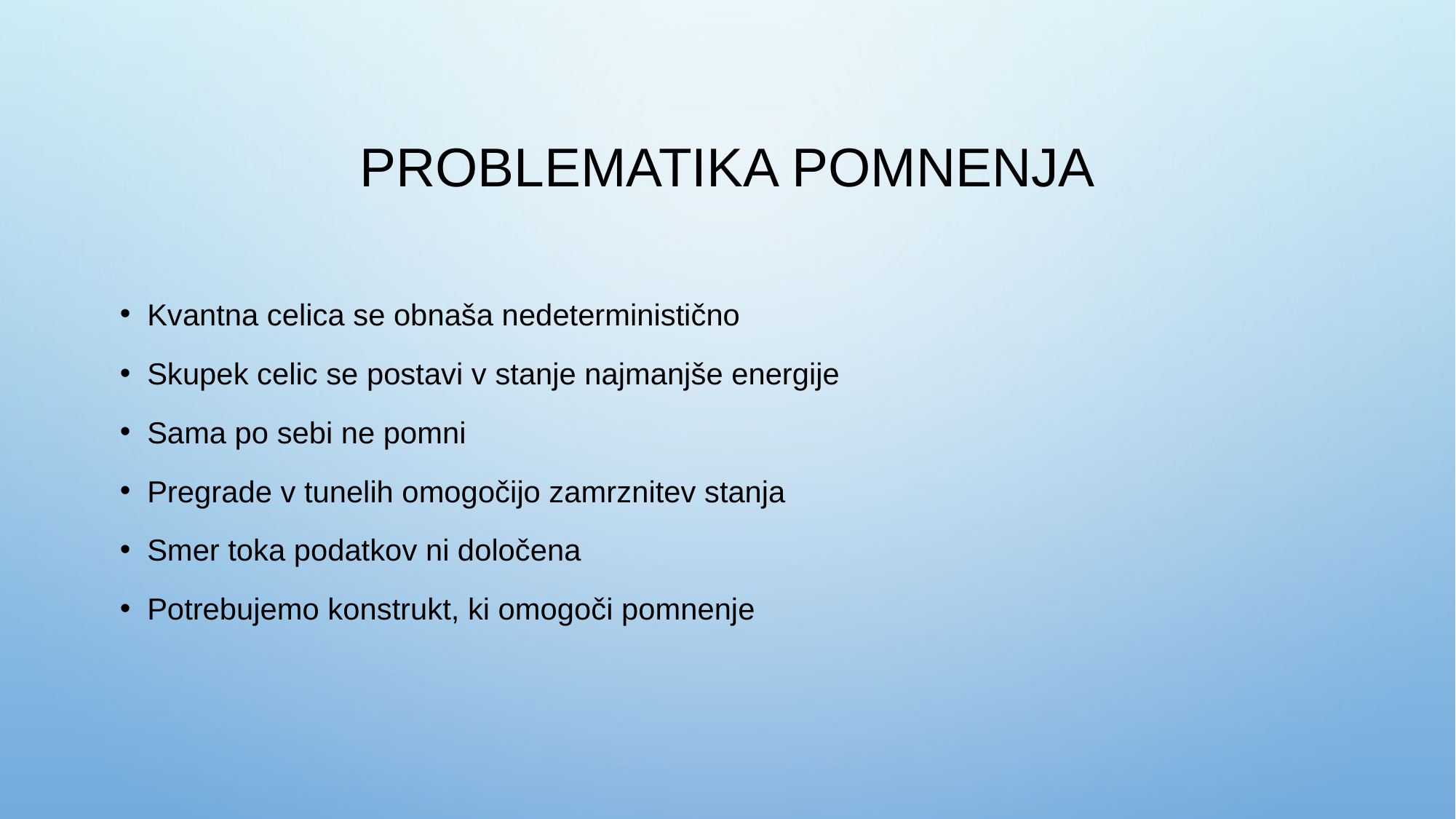

# Problematika pomnenja
Kvantna celica se obnaša nedeterministično
Skupek celic se postavi v stanje najmanjše energije
Sama po sebi ne pomni
Pregrade v tunelih omogočijo zamrznitev stanja
Smer toka podatkov ni določena
Potrebujemo konstrukt, ki omogoči pomnenje